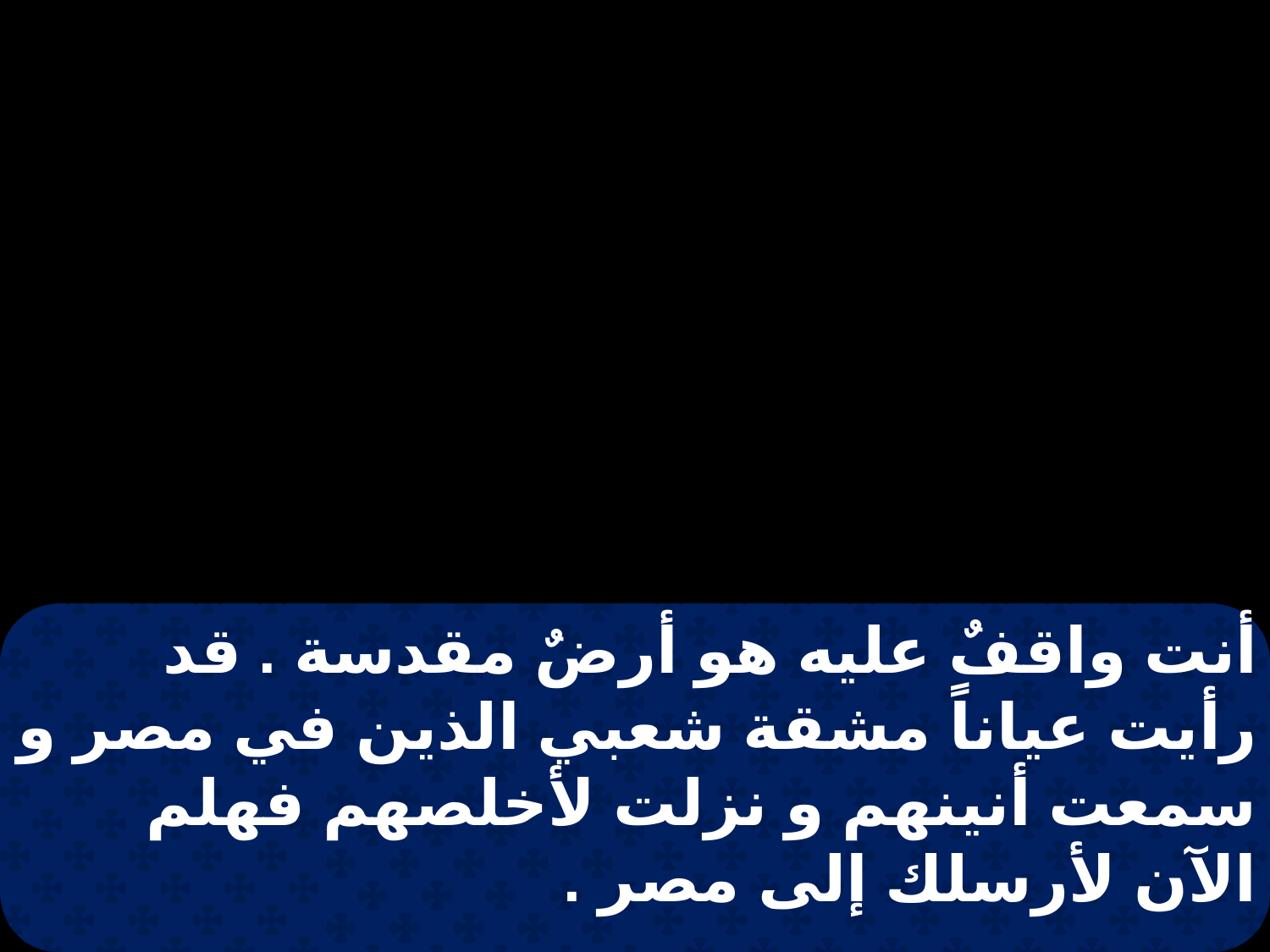

أنت واقفٌ عليه هو أرضٌ مقدسة . قد رأيت عياناً مشقة شعبي الذين في مصر و سمعت أنينهم و نزلت لأخلصهم فهلم الآن لأرسلك إلى مصر .